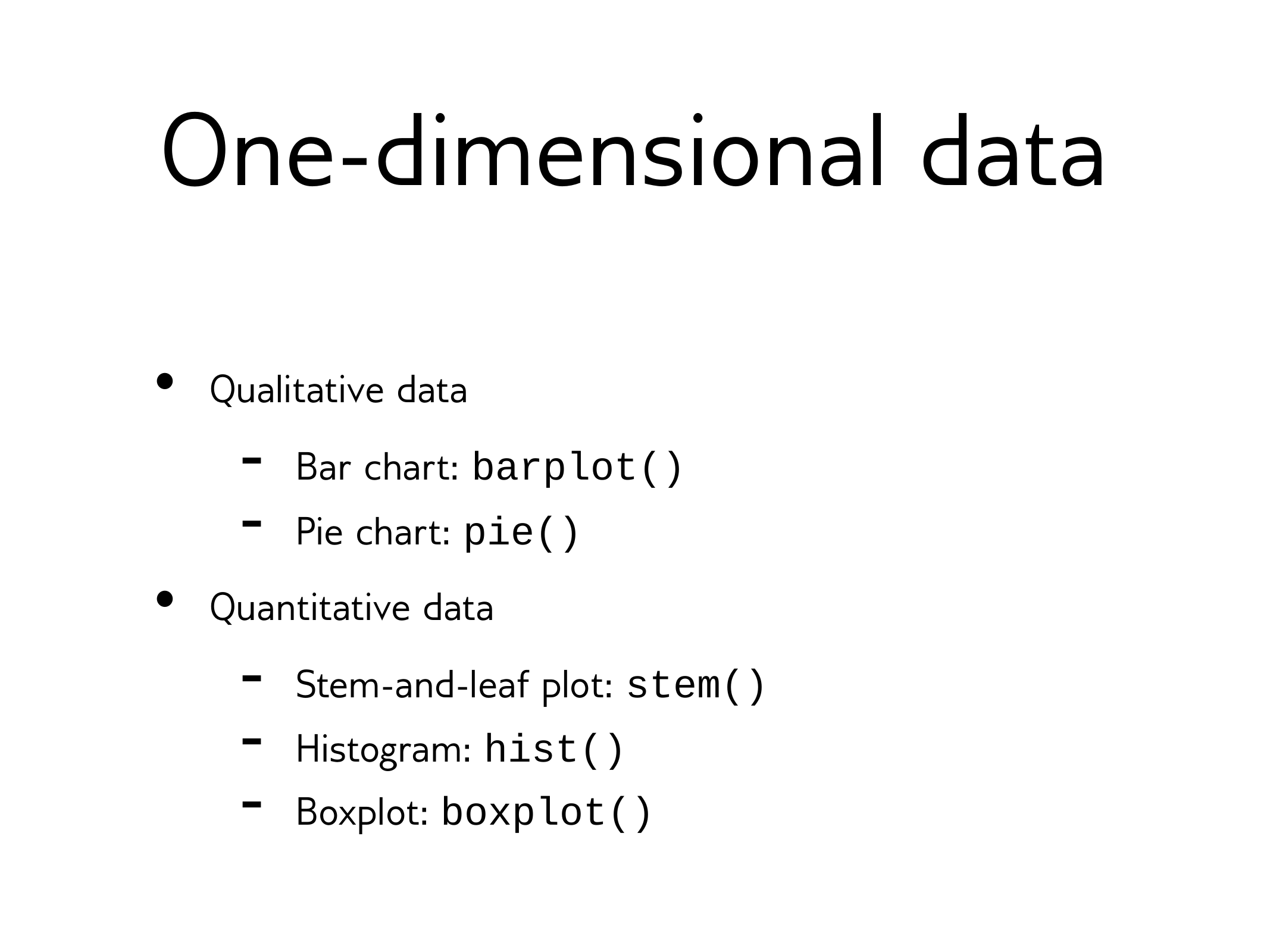

# One-dimensional data
Qualitative data
Bar chart: barplot()
Pie chart: pie()
Quantitative data
Stem-and-leaf plot: stem()
Histogram: hist()
Boxplot: boxplot()